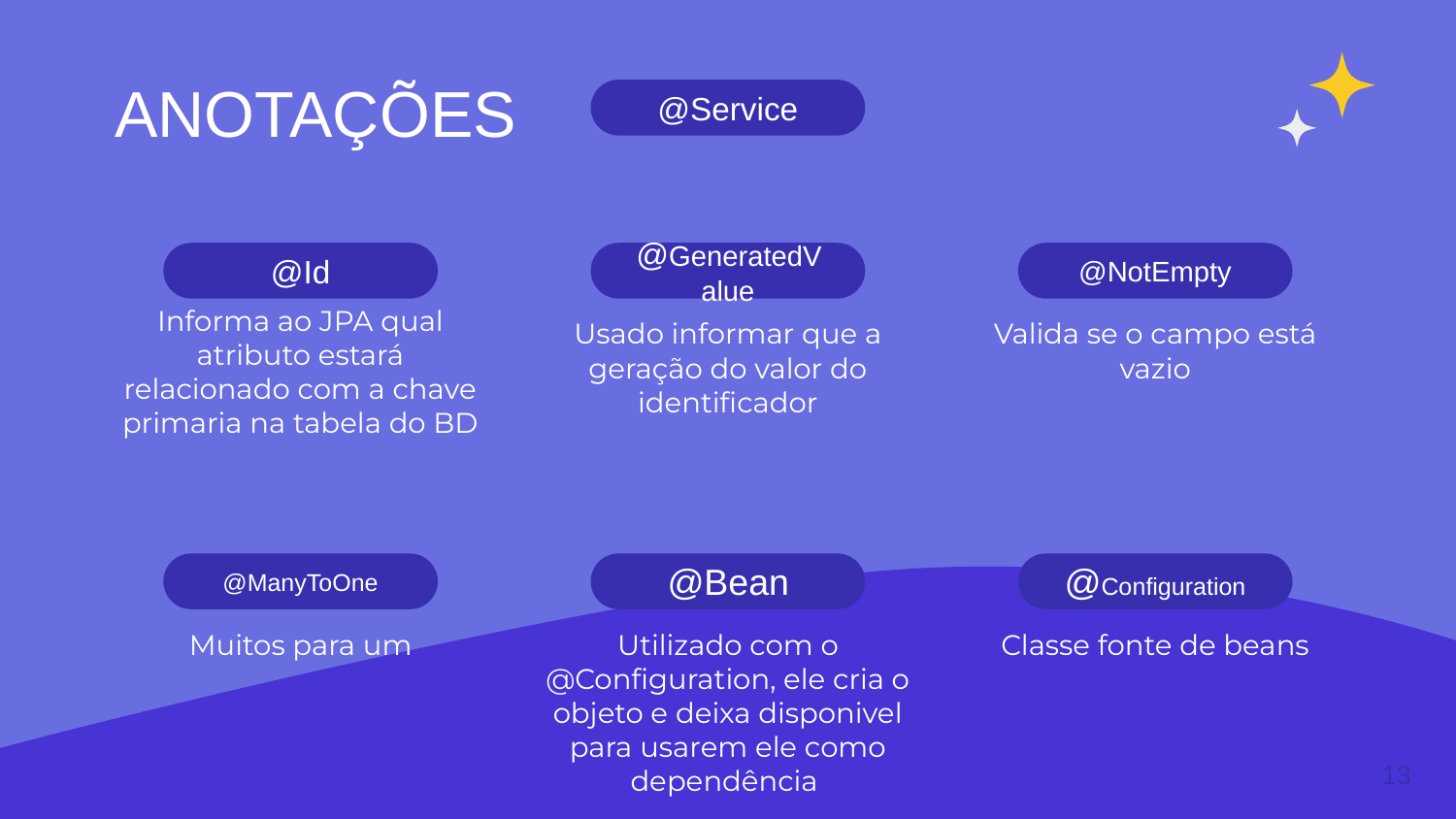

# ANOTAÇÕES
@Service

@Id
@GeneratedValue
@NotEmpty

Informa ao JPA qual atributo estará relacionado com a chave primaria na tabela do BD
Usado informar que a geração do valor do identificador
Valida se o campo está vazio
@ManyToOne
@Bean
@Configuration

Muitos para um
Utilizado com o @Configuration, ele cria o objeto e deixa disponivel para usarem ele como dependência
Classe fonte de beans
13